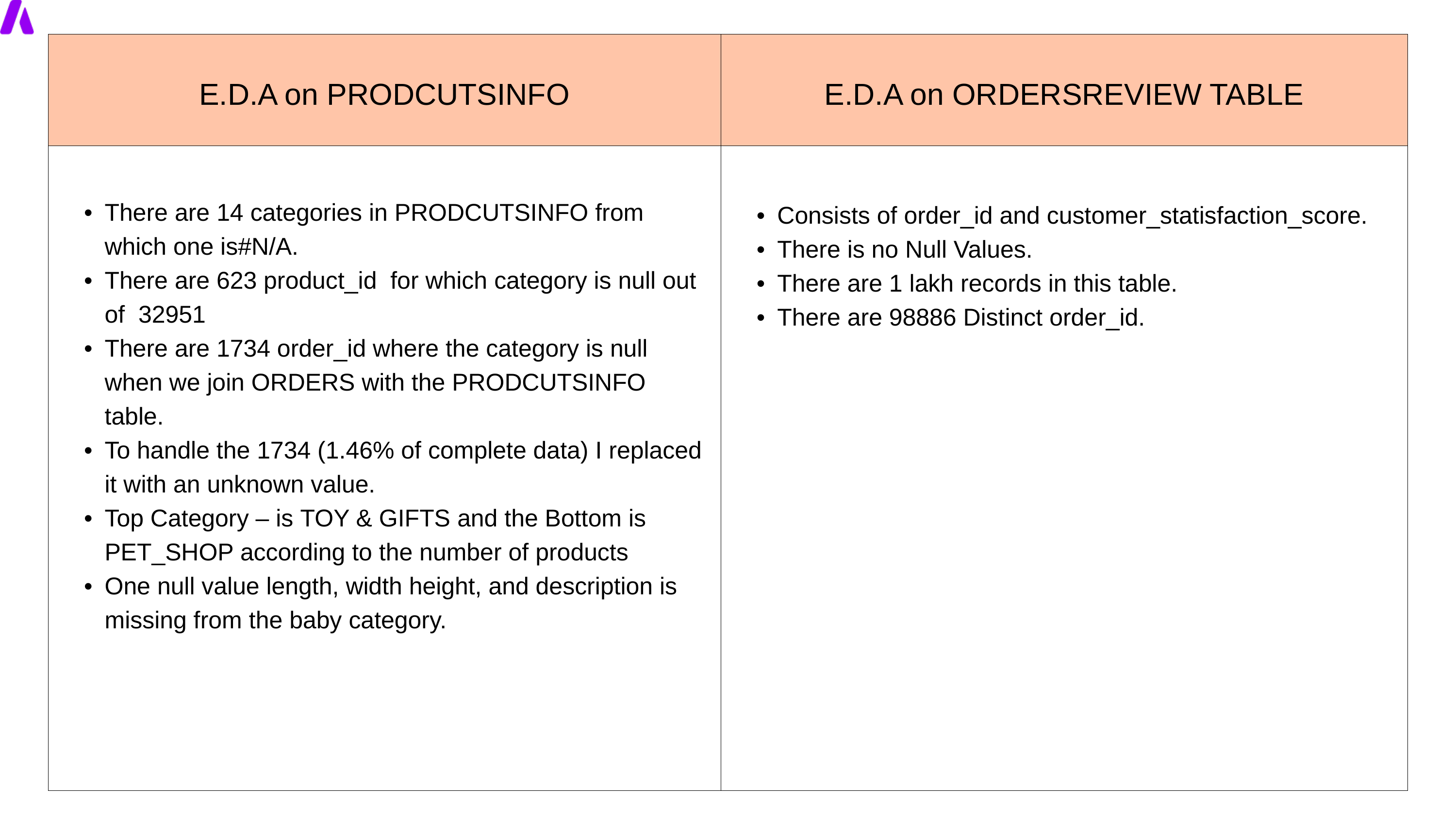

| E.D.A on PRODCUTSINFO | E.D.A on ORDERSREVIEW TABLE |
| --- | --- |
| There are 14 categories in PRODCUTSINFO from which one is#N/A. There are 623 product\_id for which category is null out of 32951​ There are 1734 order\_id where the category is null when we join ORDERS with the PRODCUTSINFO table. To handle the 1734 (1.46% of complete data) I replaced it with an unknown value.​ Top Category – is TOY & GIFTS and the Bottom is PET\_SHOP according to the number of products​ One null value length, width height, and description is missing from the baby category. | Consists of order\_id and customer\_statisfaction\_score. There is no Null Values. There are 1 lakh records in this table. There are 98886 Distinct order\_id. |